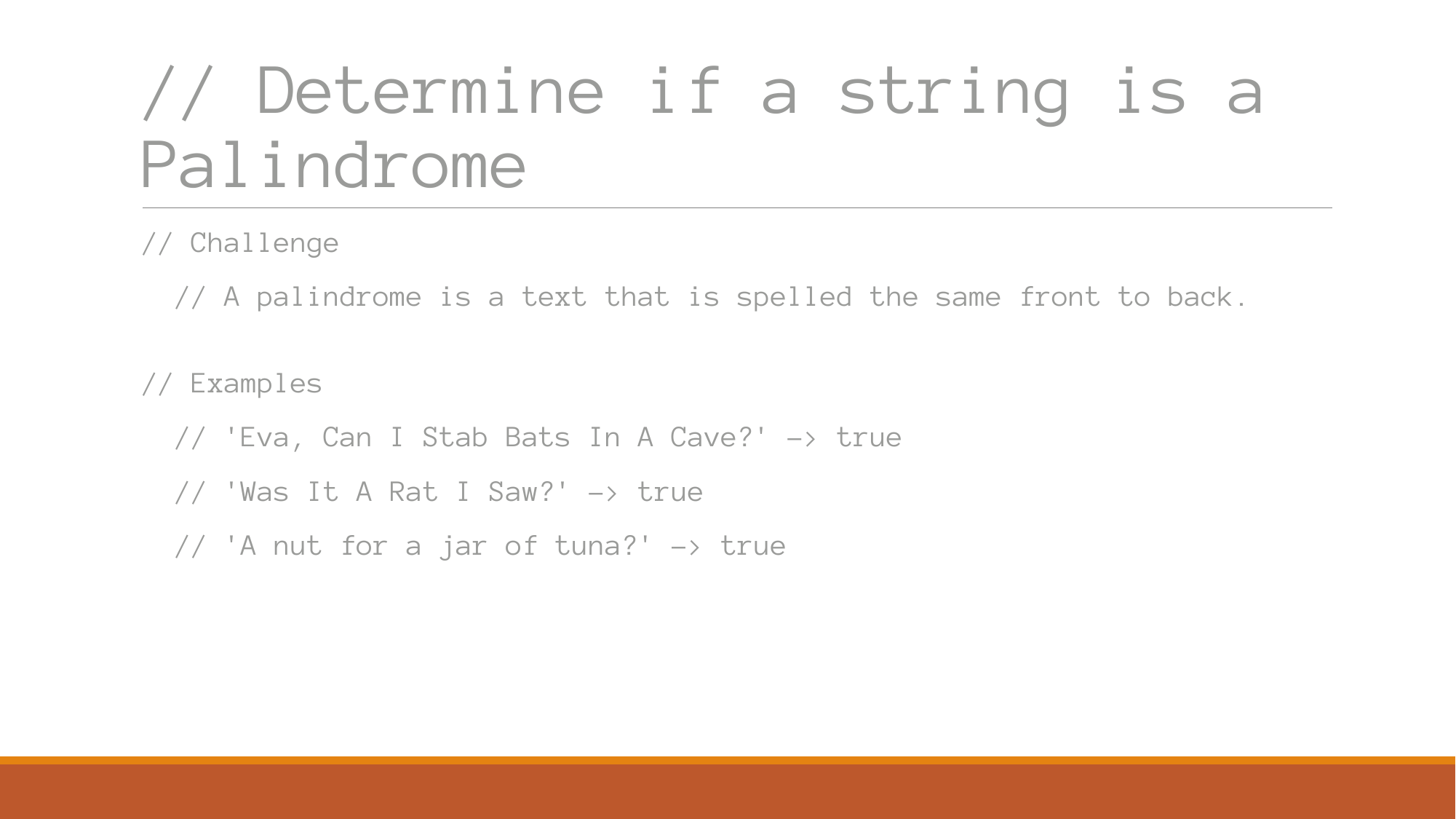

# // Determine if a string is a Palindrome
// Challenge
  // A palindrome is a text that is spelled the same front to back.
// Examples
  // 'Eva, Can I Stab Bats In A Cave?' -> true
  // 'Was It A Rat I Saw?' -> true
  // 'A nut for a jar of tuna?' -> true